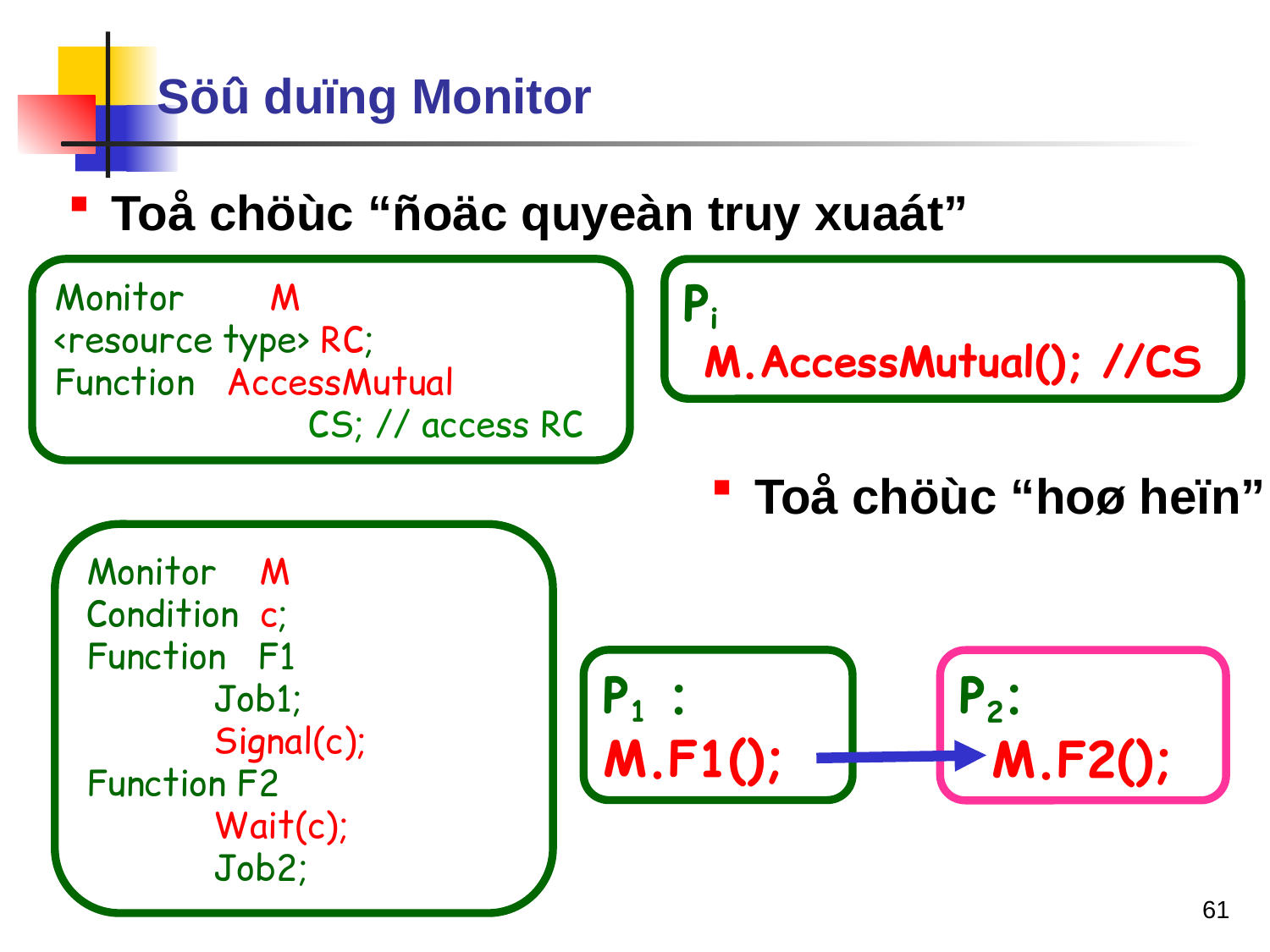

# Söû duïng Monitor
 Toå chöùc “ñoäc quyeàn truy xuaát”
Monitor        M
<resource type> RC;
Function   AccessMutual
		CS; // access RC
Pi
M.AccessMutual(); //CS
 Toå chöùc “hoø heïn”
Monitor    M
Condition  c;
Function   F1
	Job1;
	Signal(c);
Function F2
	Wait(c);
	Job2;
P1 :  M.F1();
P2:
M.F2();

61